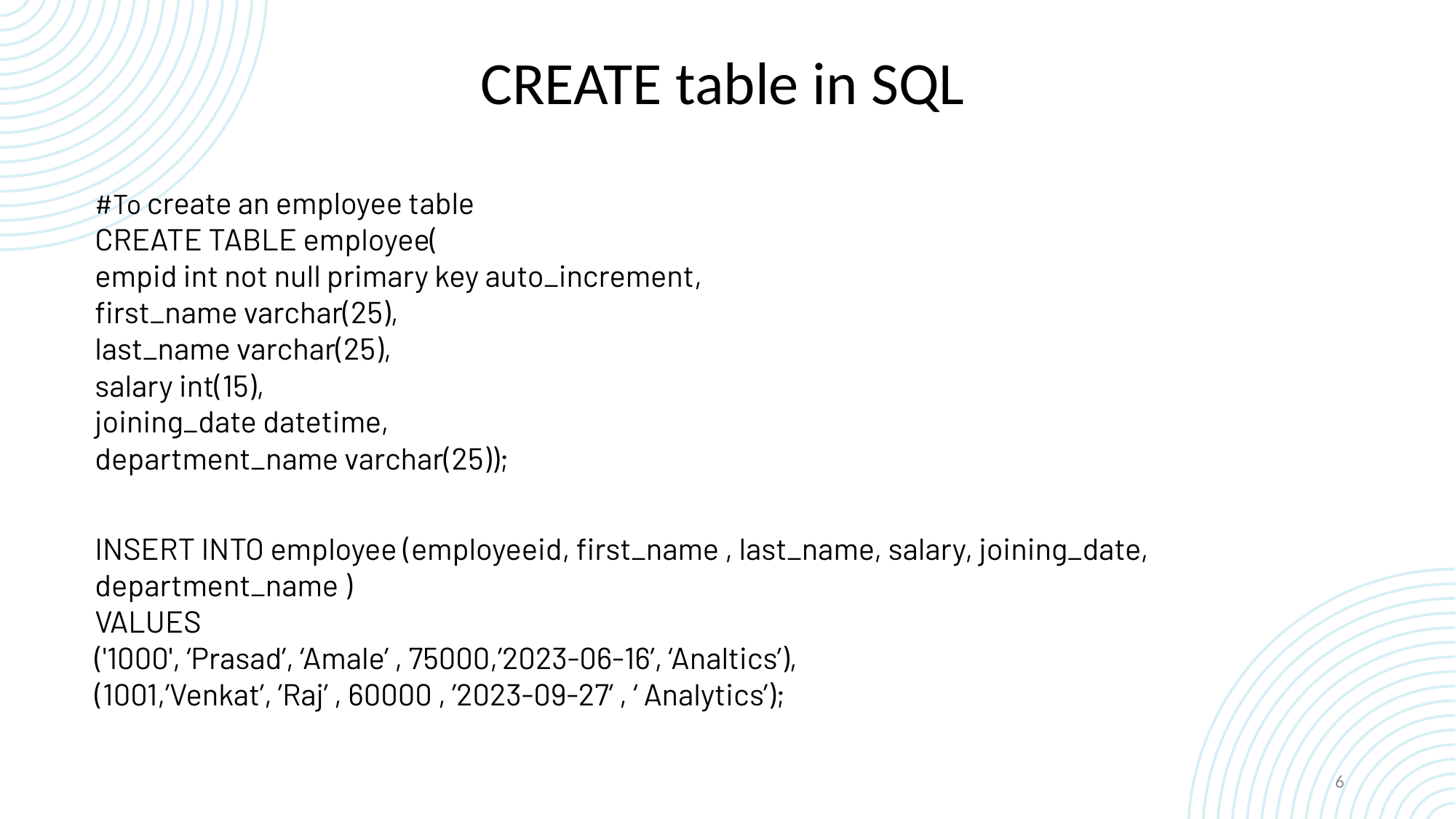

# CREATE table in SQL
#To create an employee table
CREATE TABLE employee(
empid int not null primary key auto_increment,
first_name varchar(25),
last_name varchar(25),
salary int(15),
joining_date datetime,
department_name varchar(25));
INSERT INTO employee (employeeid, first_name , last_name, salary, joining_date, department_name )
VALUES
('1000', ‘Prasad’, ‘Amale’ , 75000,’2023-06-16’, ‘Analtics’),
(1001,’Venkat’, ’Raj’ , 60000 , ’2023-09-27’ , ‘ Analytics’);
6